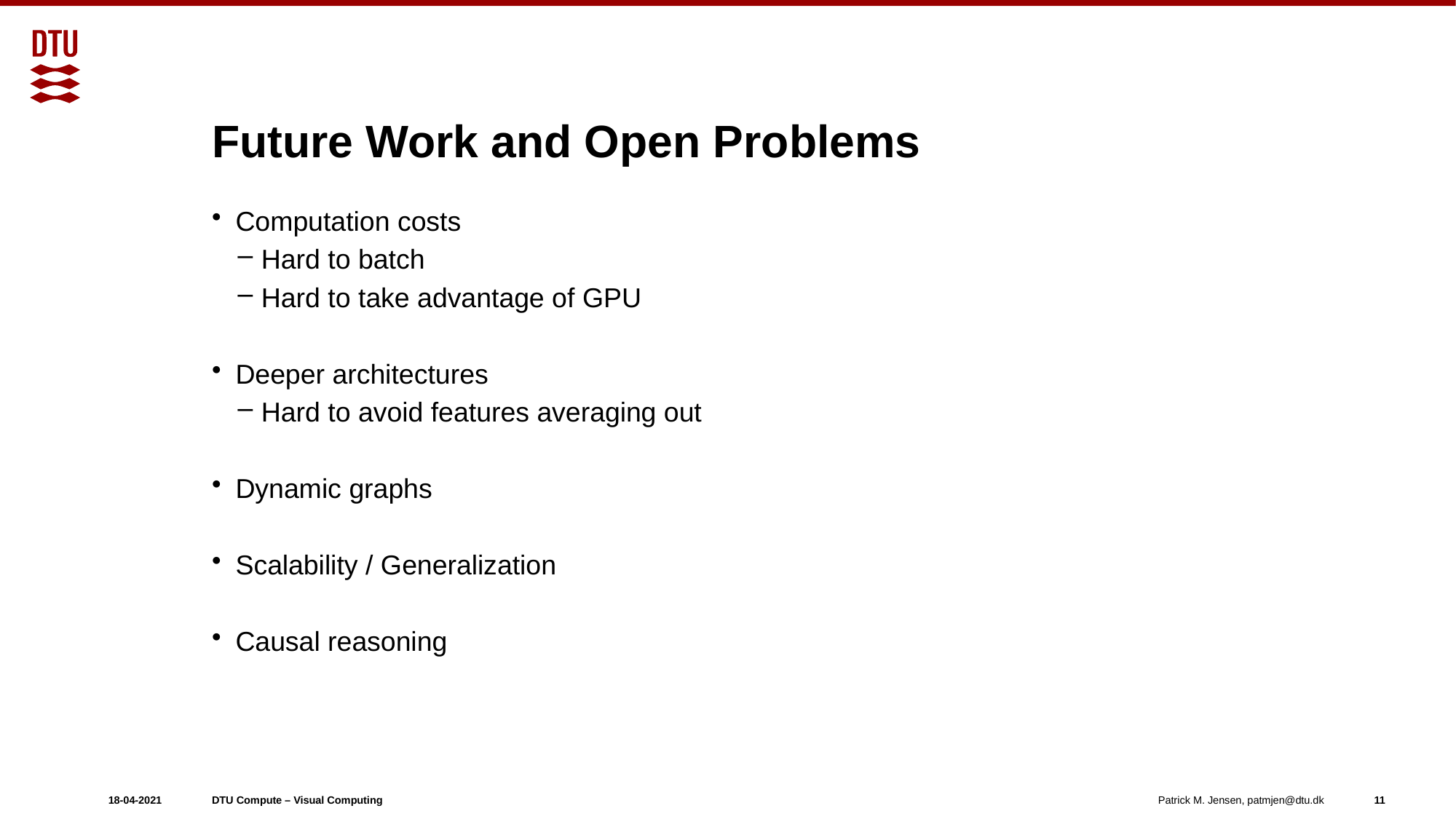

# Future Work and Open Problems
Computation costs
Hard to batch
Hard to take advantage of GPU

Deeper architectures
Hard to avoid features averaging out

Dynamic graphs

Scalability / Generalization

Causal reasoning
11